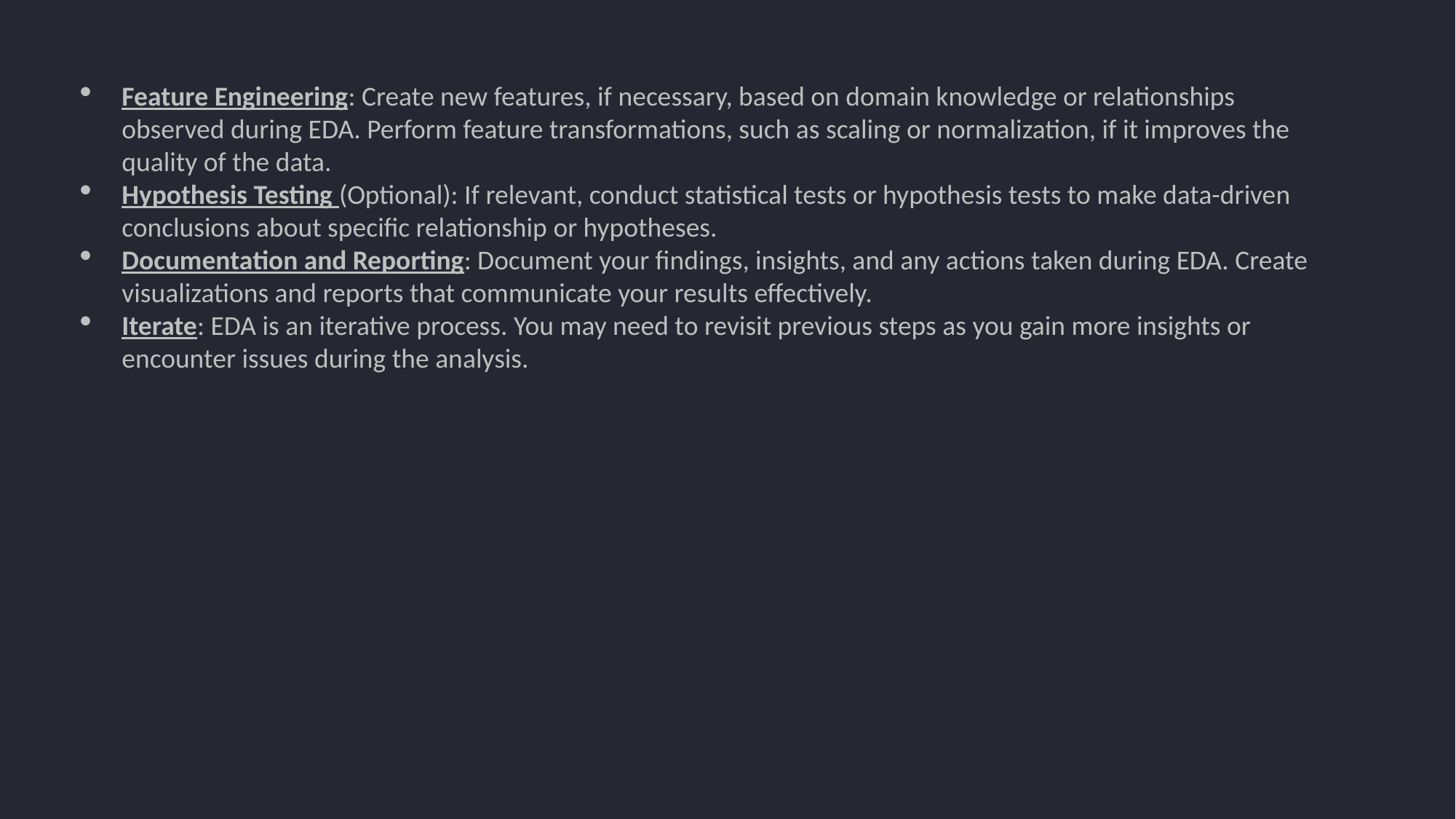

Feature Engineering: Create new features, if necessary, based on domain knowledge or relationships observed during EDA. Perform feature transformations, such as scaling or normalization, if it improves the quality of the data.
Hypothesis Testing (Optional): If relevant, conduct statistical tests or hypothesis tests to make data-driven conclusions about specific relationship or hypotheses.
Documentation and Reporting: Document your findings, insights, and any actions taken during EDA. Create visualizations and reports that communicate your results effectively.
Iterate: EDA is an iterative process. You may need to revisit previous steps as you gain more insights or encounter issues during the analysis.